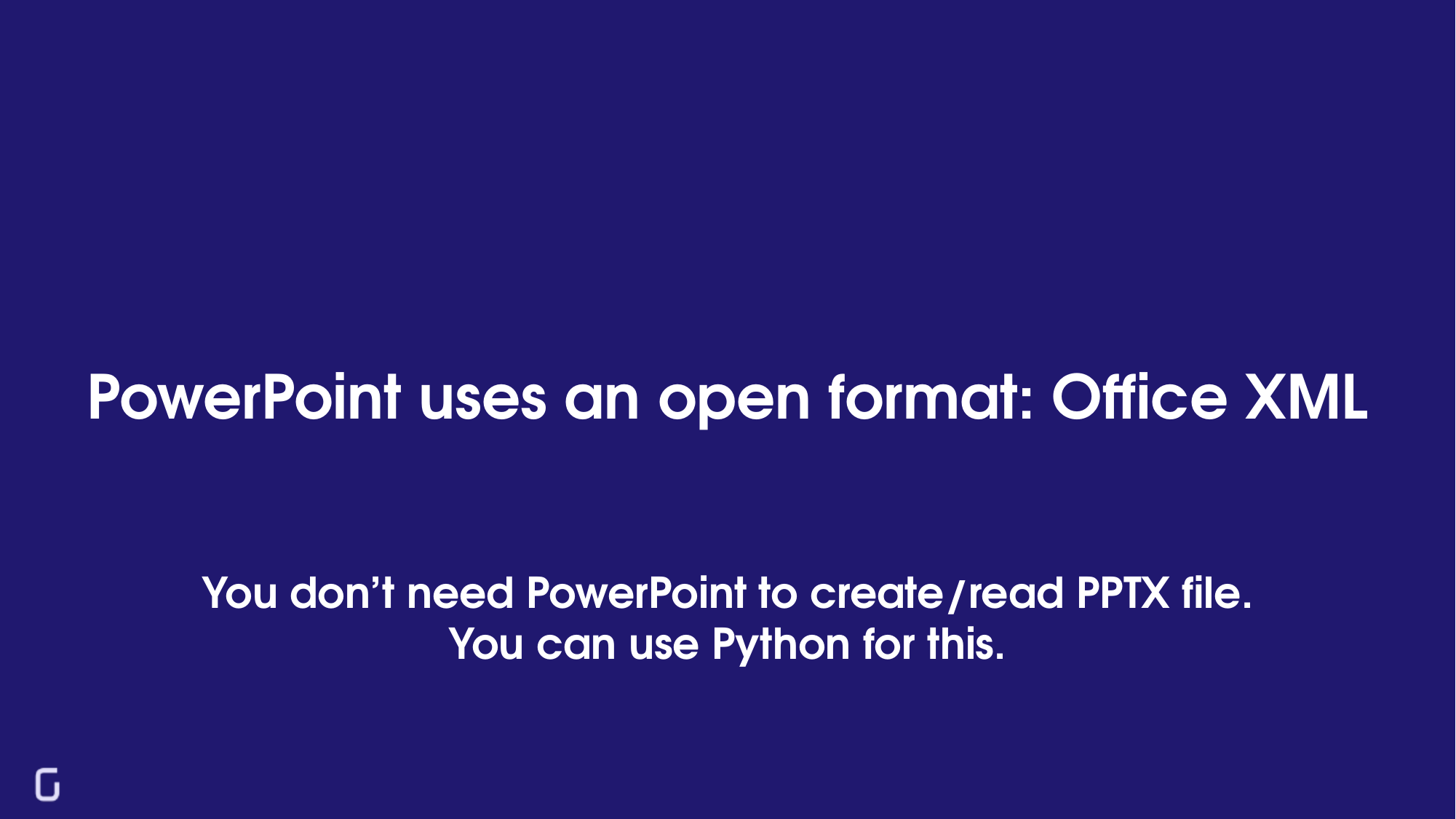

# PowerPoint uses an open format: Office XML
You don’t need PowerPoint to create/read PPTX file.
You can use Python for this.